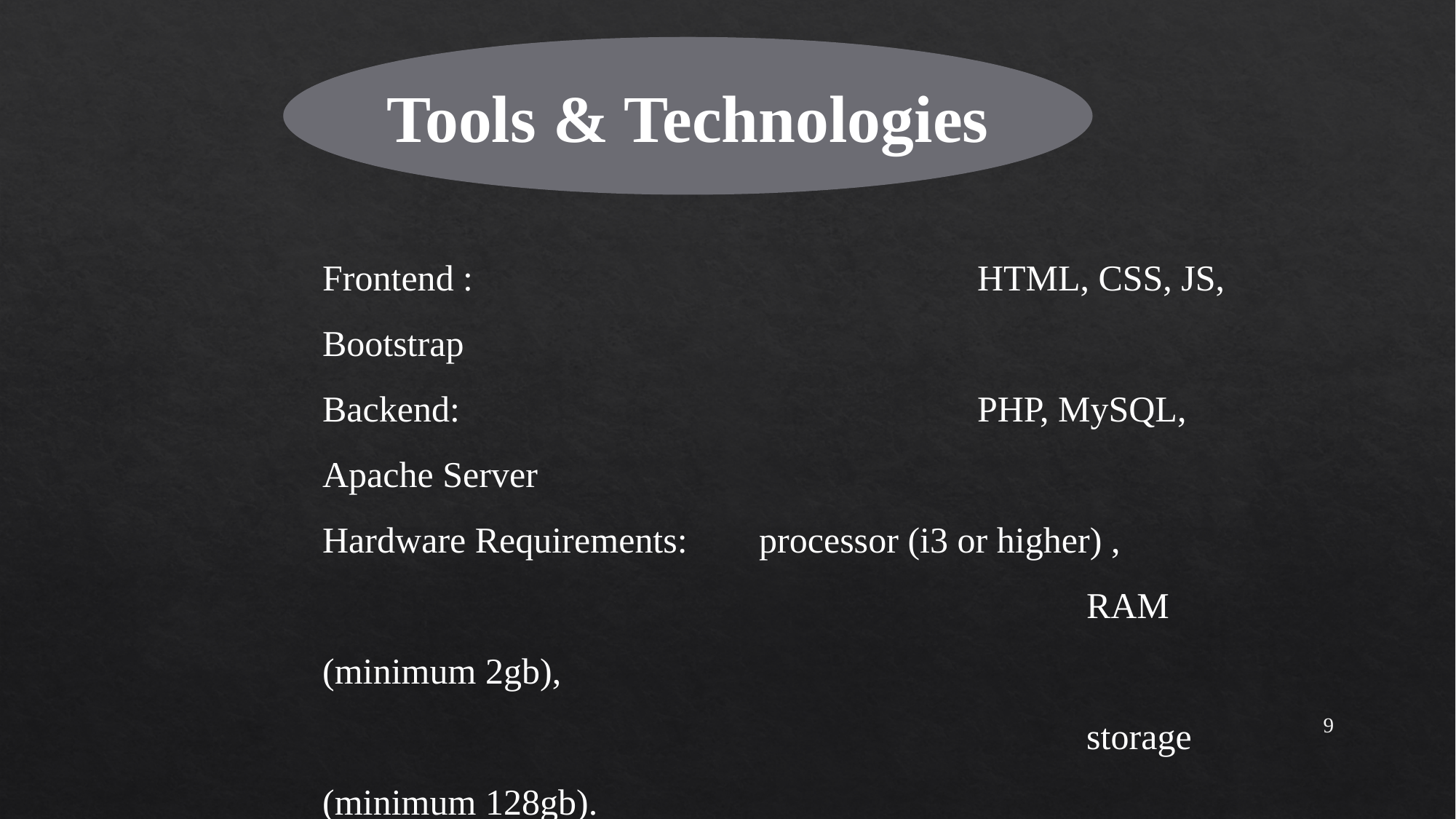

Tools & Technologies
Frontend : 					HTML, CSS, JS, Bootstrap
Backend: 					PHP, MySQL, Apache Server
Hardware Requirements: 	processor (i3 or higher) ,
				   			RAM (minimum 2gb),
				  			storage (minimum 128gb).
9